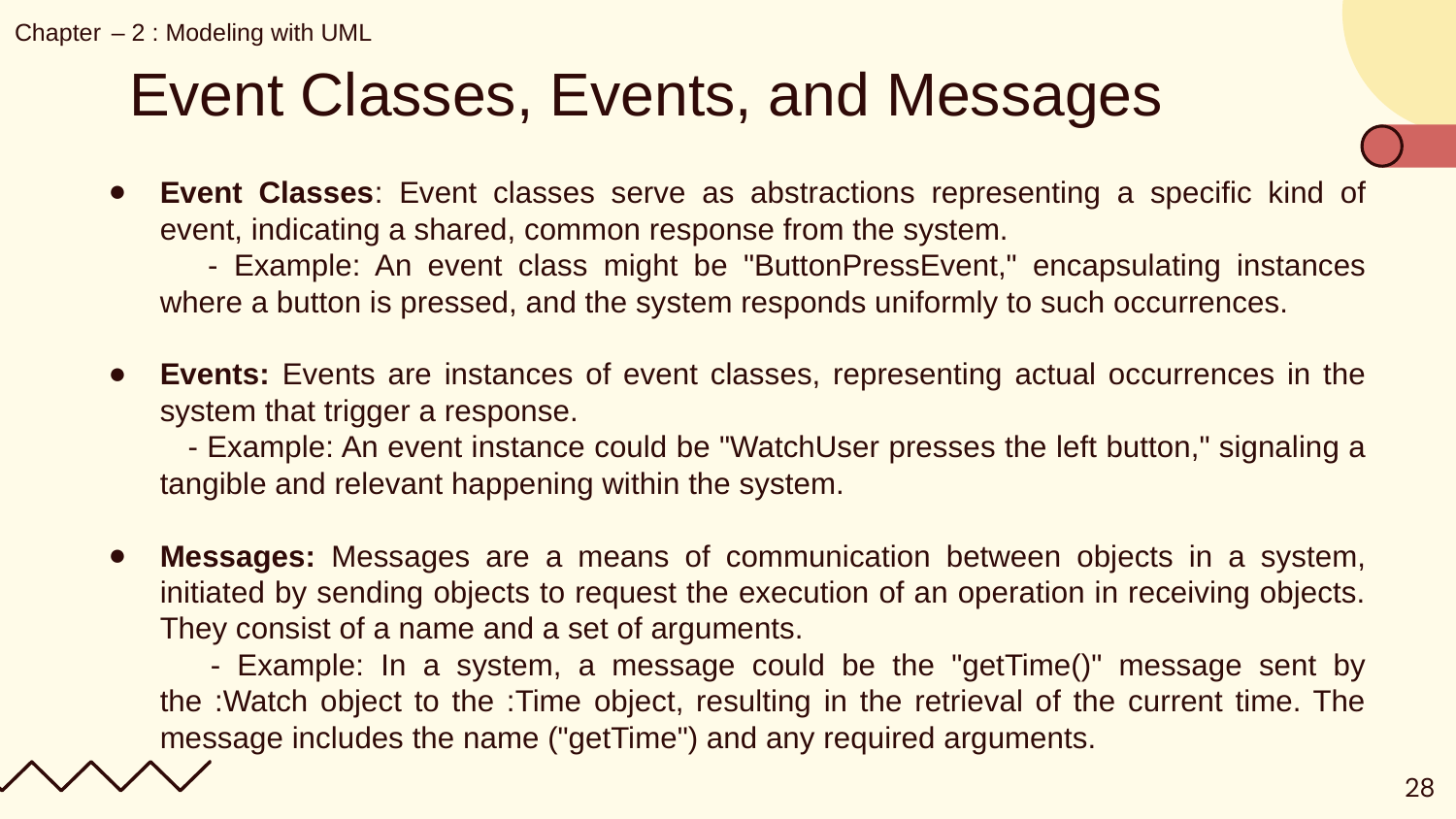

Chapter – 2 : Modeling with UML
# Event Classes, Events, and Messages
Event Classes: Event classes serve as abstractions representing a specific kind of event, indicating a shared, common response from the system.
   - Example: An event class might be "ButtonPressEvent," encapsulating instances where a button is pressed, and the system responds uniformly to such occurrences.

Events: Events are instances of event classes, representing actual occurrences in the system that trigger a response.
   - Example: An event instance could be "WatchUser presses the left button," signaling a tangible and relevant happening within the system.

Messages: Messages are a means of communication between objects in a system, initiated by sending objects to request the execution of an operation in receiving objects. They consist of a name and a set of arguments.
   - Example: In a system, a message could be the "getTime()" message sent by the :Watch object to the :Time object, resulting in the retrieval of the current time. The message includes the name ("getTime") and any required arguments.

28